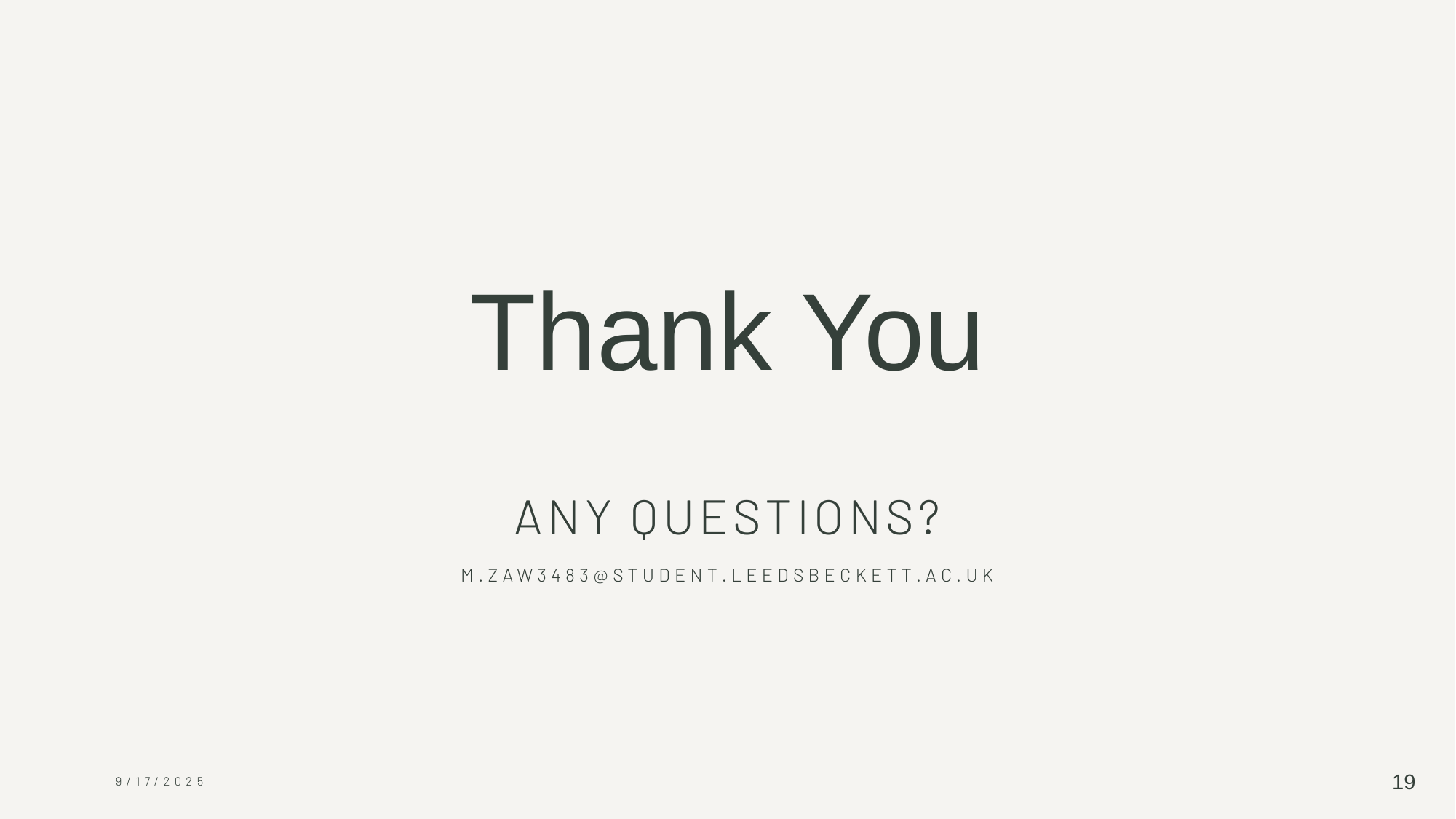

# Thank You
Any questions?
m.zaw3483@student.leedsbeckett.ac.uk
9/17/2025

19